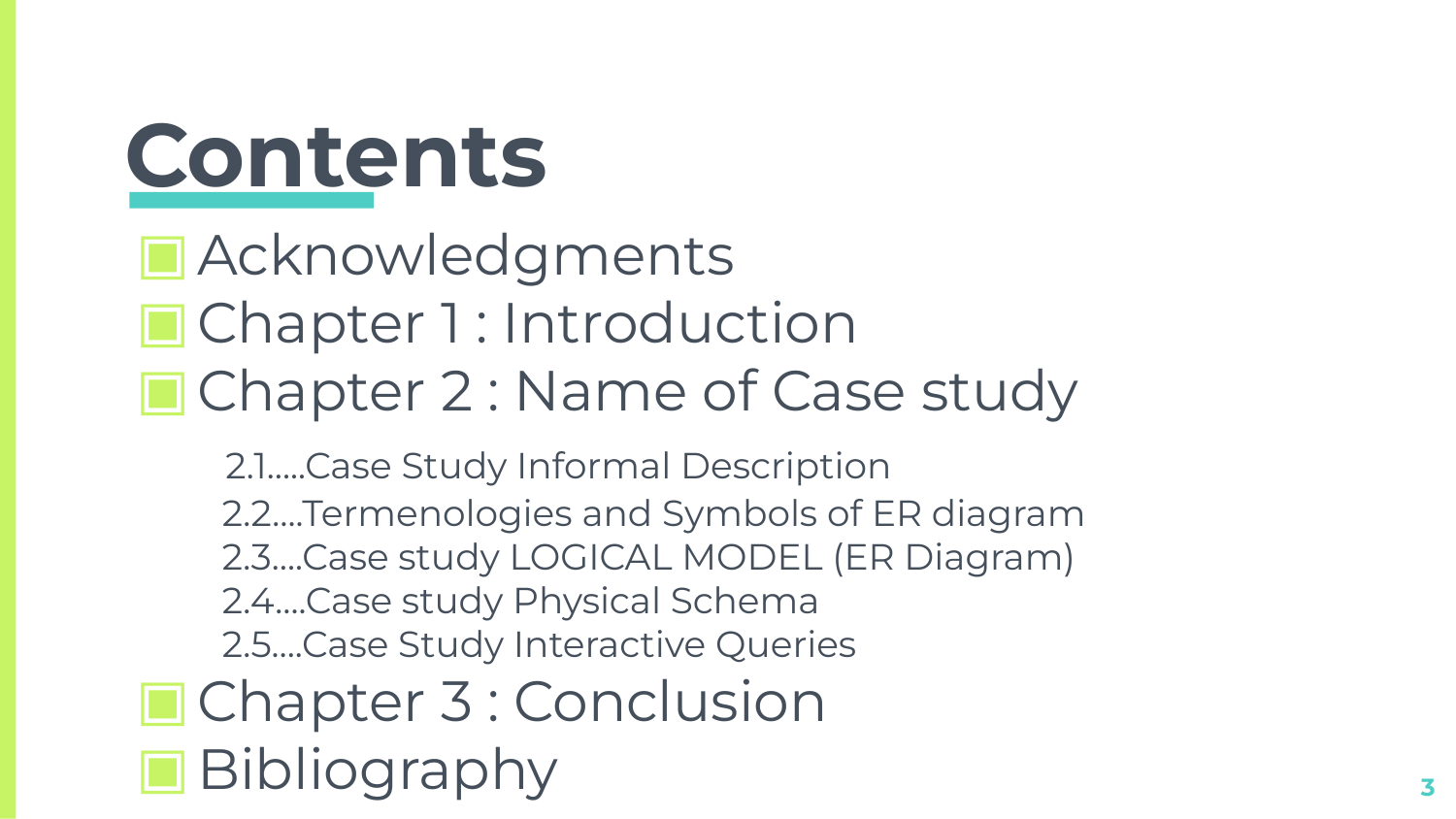

# Contents
Acknowledgments
Chapter 1 : Introduction
Chapter 2 : Name of Case study
      2.1…..Case Study Informal Description
         2.2….Termenologies and Symbols of ER diagram
         2.3….Case study LOGICAL MODEL (ER Diagram)
         2.4….Case study Physical Schema
         2.5….Case Study Interactive Queries
Chapter 3 : Conclusion
Bibliography

3